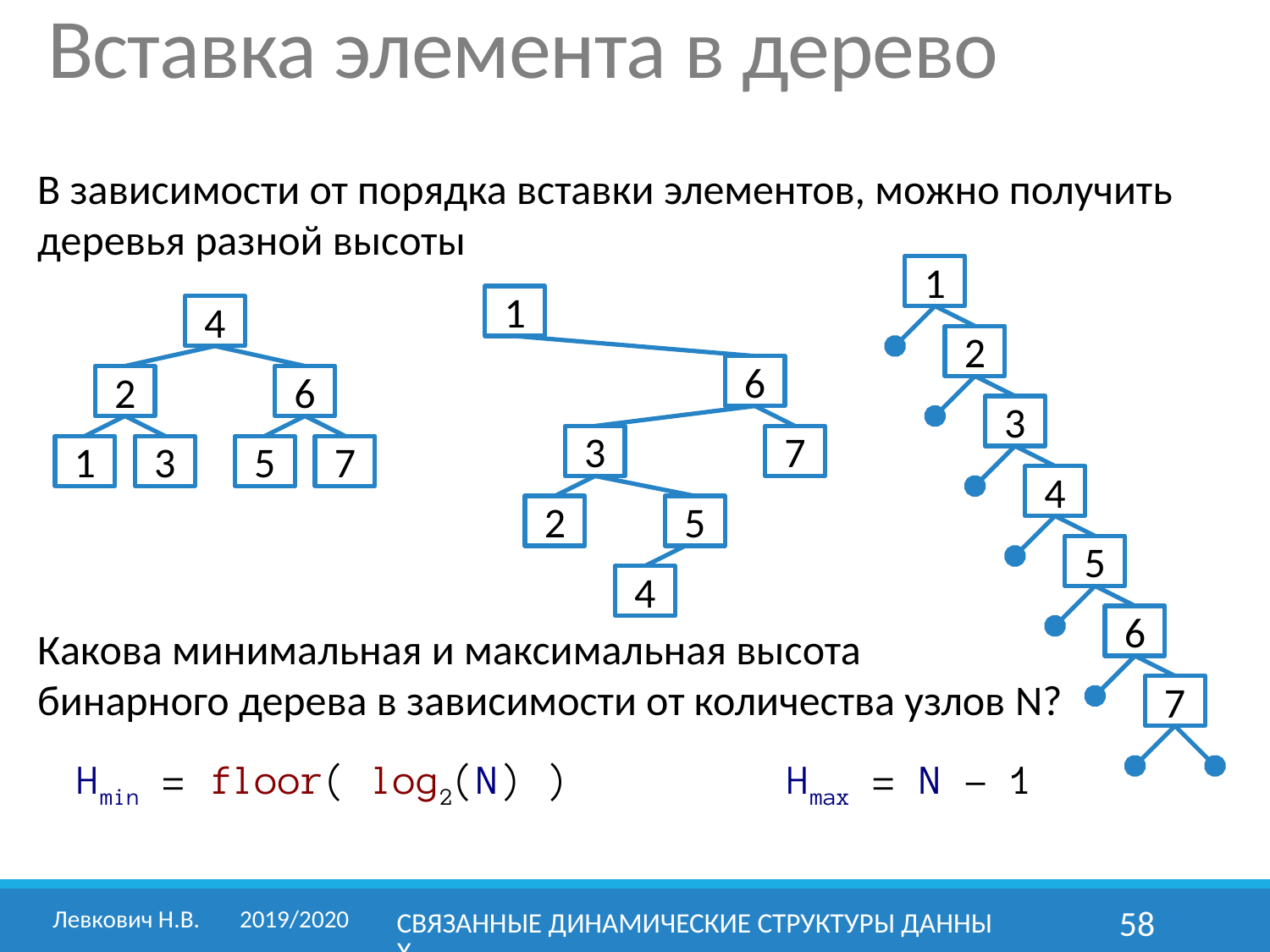

Вставка элемента в дерево
В зависимости от порядка вставки элементов, можно получить деревья разной высоты
1
1
4
2
6
2
6
3
3
7
1
3
5
7
4
2
5
5
4
6
Какова минимальная и максимальная высота бинарного дерева в зависимости от количества узлов N?
7
Hmin = floor( log2(N) )
Hmax = N - 1
Левкович Н.В. 	2019/2020
Связанные динамические структуры данных
58